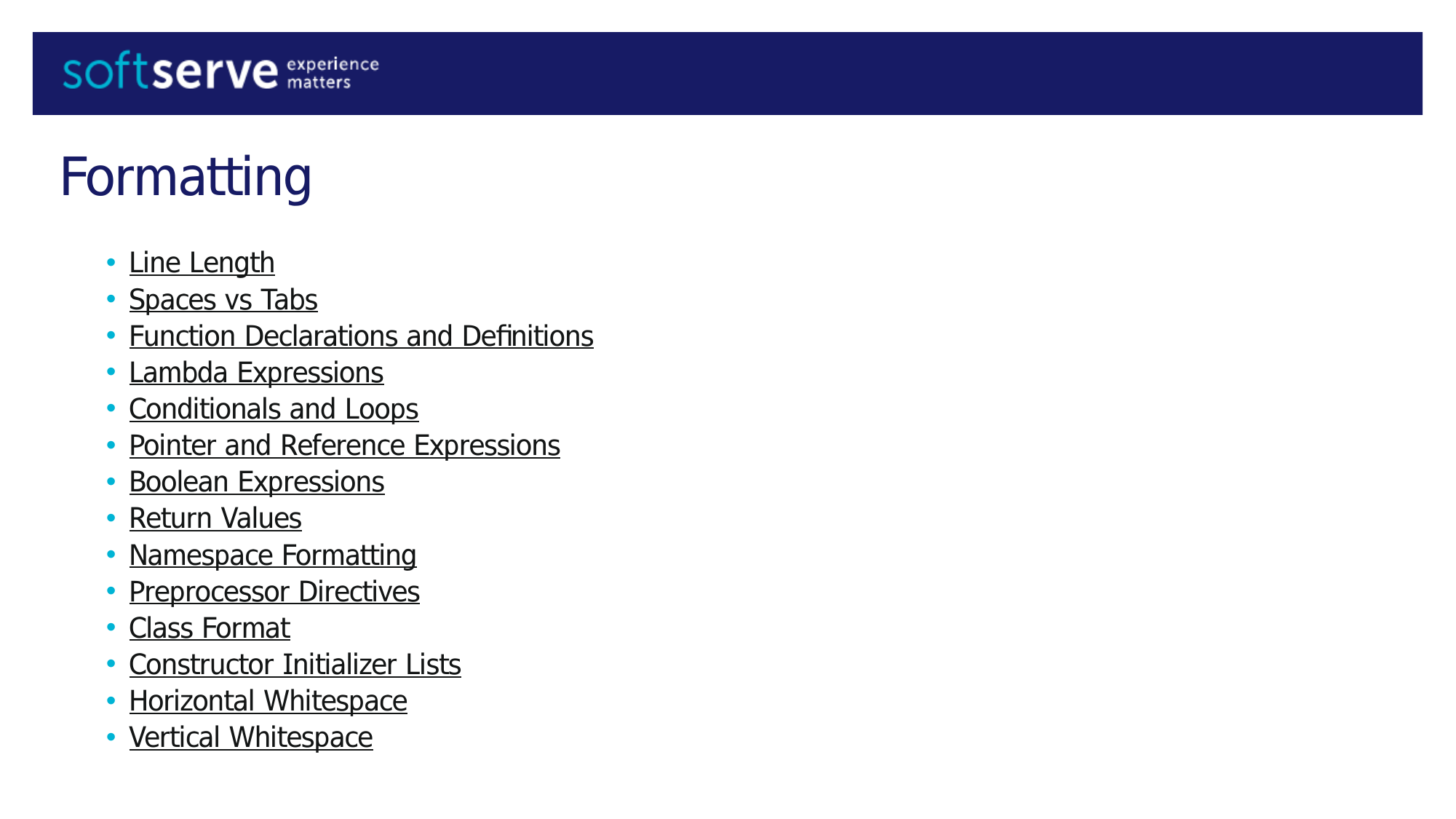

# Formatting
Line Length
Spaces vs Tabs
Function Declarations and Definitions
Lambda Expressions
Conditionals and Loops
Pointer and Reference Expressions
Boolean Expressions
Return Values
Namespace Formatting
Preprocessor Directives
Class Format
Constructor Initializer Lists
Horizontal Whitespace
Vertical Whitespace